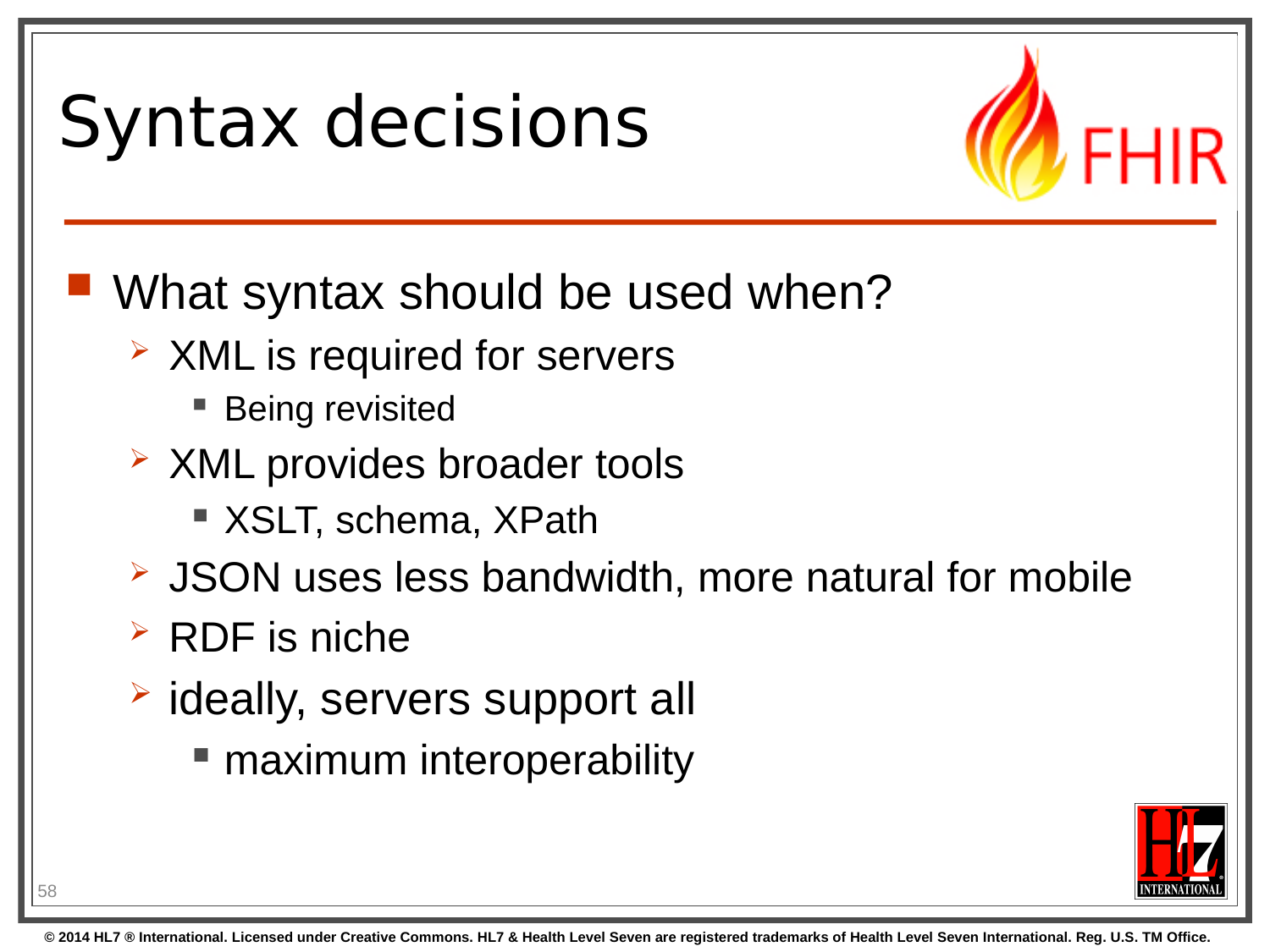

# Syntax decisions
What syntax should be used when?
XML is required for servers
Being revisited
XML provides broader tools
XSLT, schema, XPath
JSON uses less bandwidth, more natural for mobile
RDF is niche
ideally, servers support all
maximum interoperability
58